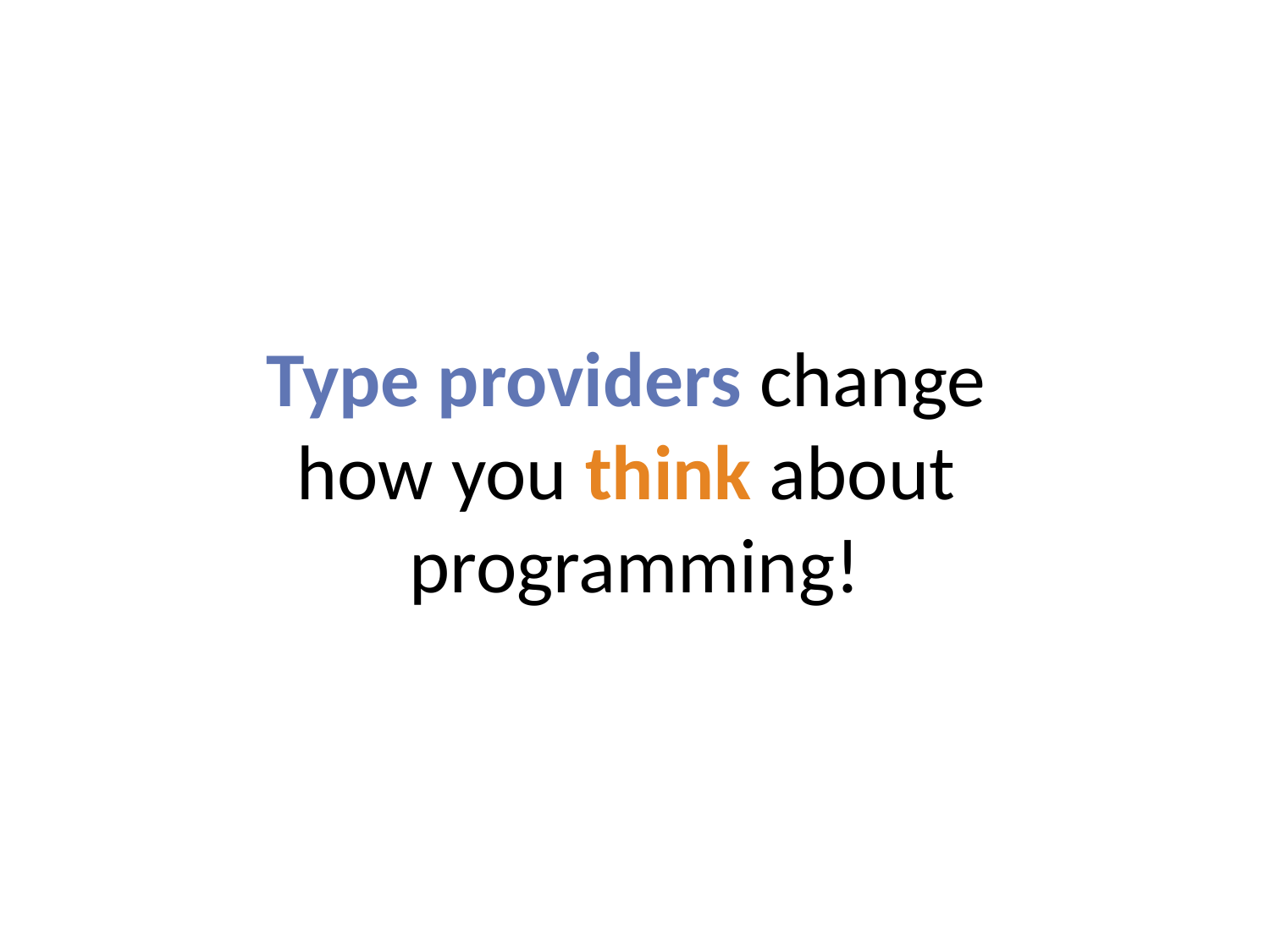

# Type providers change how you think about programming!